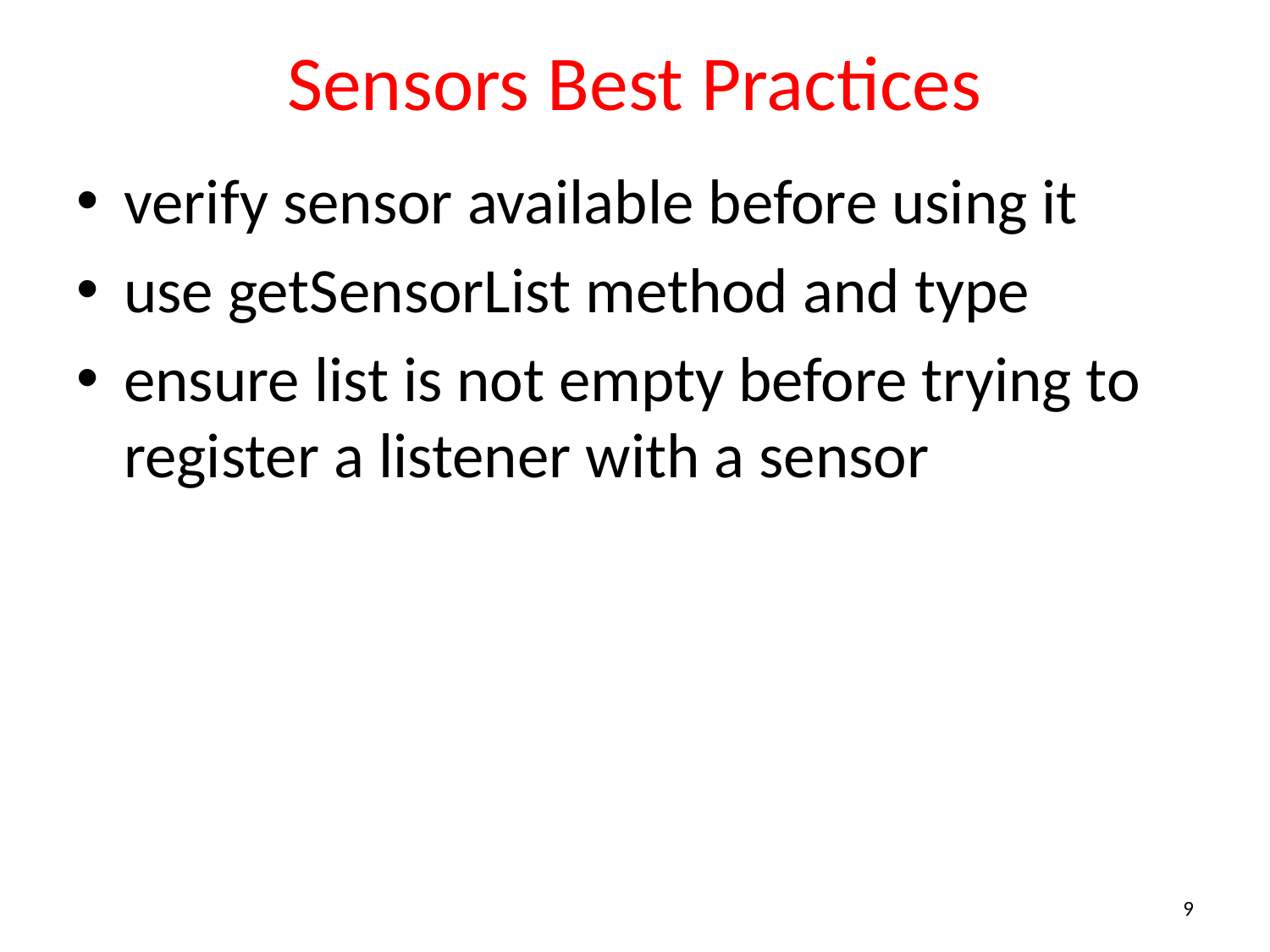

# Sensors Best Practices
verify sensor available before using it
use getSensorList method and type
ensure list is not empty before trying to register a listener with a sensor
9